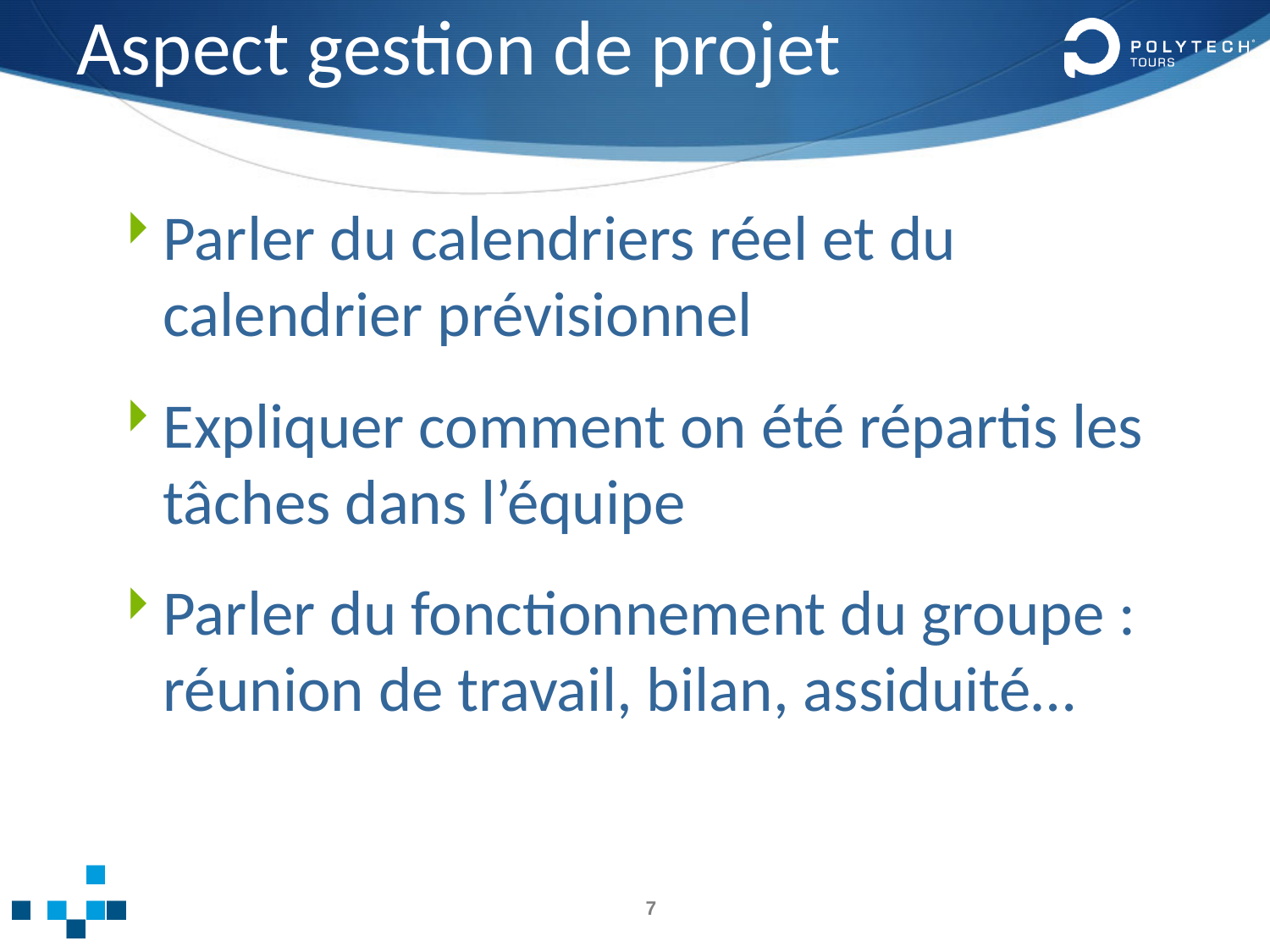

# Aspect gestion de projet
Parler du calendriers réel et du calendrier prévisionnel
Expliquer comment on été répartis les tâches dans l’équipe
Parler du fonctionnement du groupe : réunion de travail, bilan, assiduité…
7